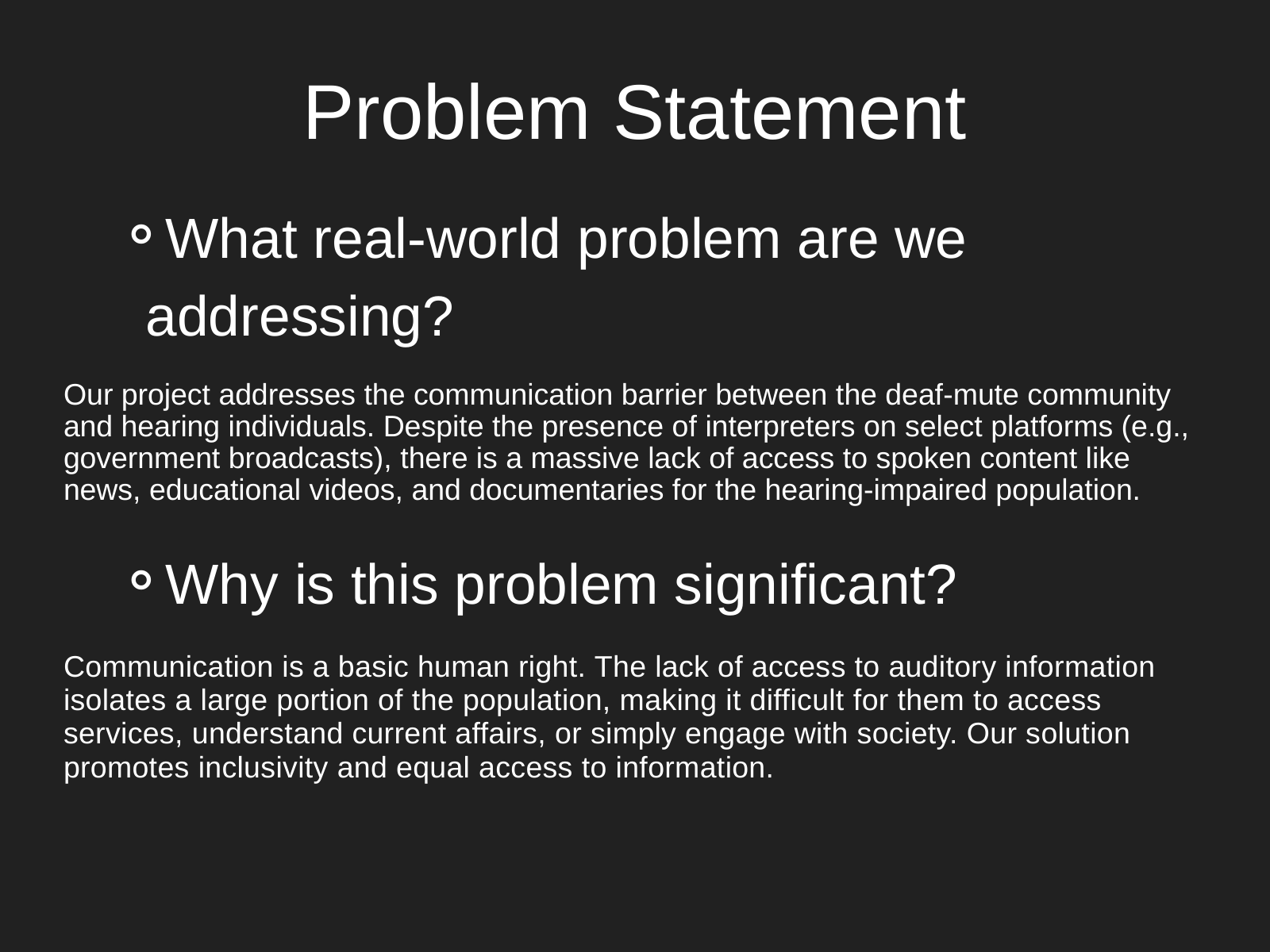

Problem Statement
What real-world problem are we addressing?

Our project addresses the communication barrier between the deaf-mute community and hearing individuals. Despite the presence of interpreters on select platforms (e.g., government broadcasts), there is a massive lack of access to spoken content like news, educational videos, and documentaries for the hearing-impaired population.

Why is this problem significant?

Communication is a basic human right. The lack of access to auditory information isolates a large portion of the population, making it difficult for them to access services, understand current affairs, or simply engage with society. Our solution promotes inclusivity and equal access to information.